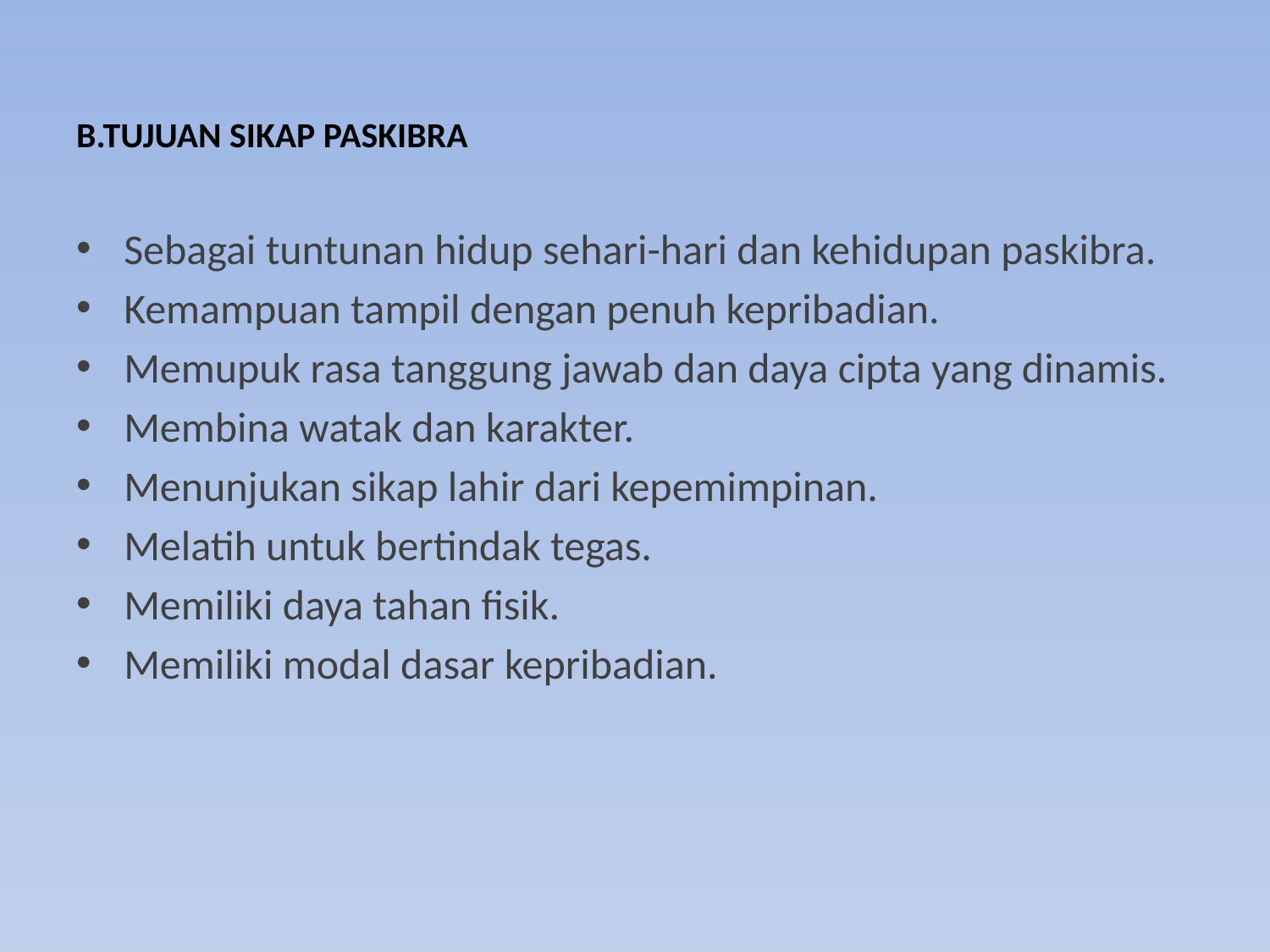

B.TUJUAN SIKAP PASKIBRA

Sebagai tuntunan hidup sehari-hari dan kehidupan paskibra.
Kemampuan tampil dengan penuh kepribadian.
Memupuk rasa tanggung jawab dan daya cipta yang dinamis.
Membina watak dan karakter.
Menunjukan sikap lahir dari kepemimpinan.
Melatih untuk bertindak tegas.
Memiliki daya tahan fisik.
Memiliki modal dasar kepribadian.